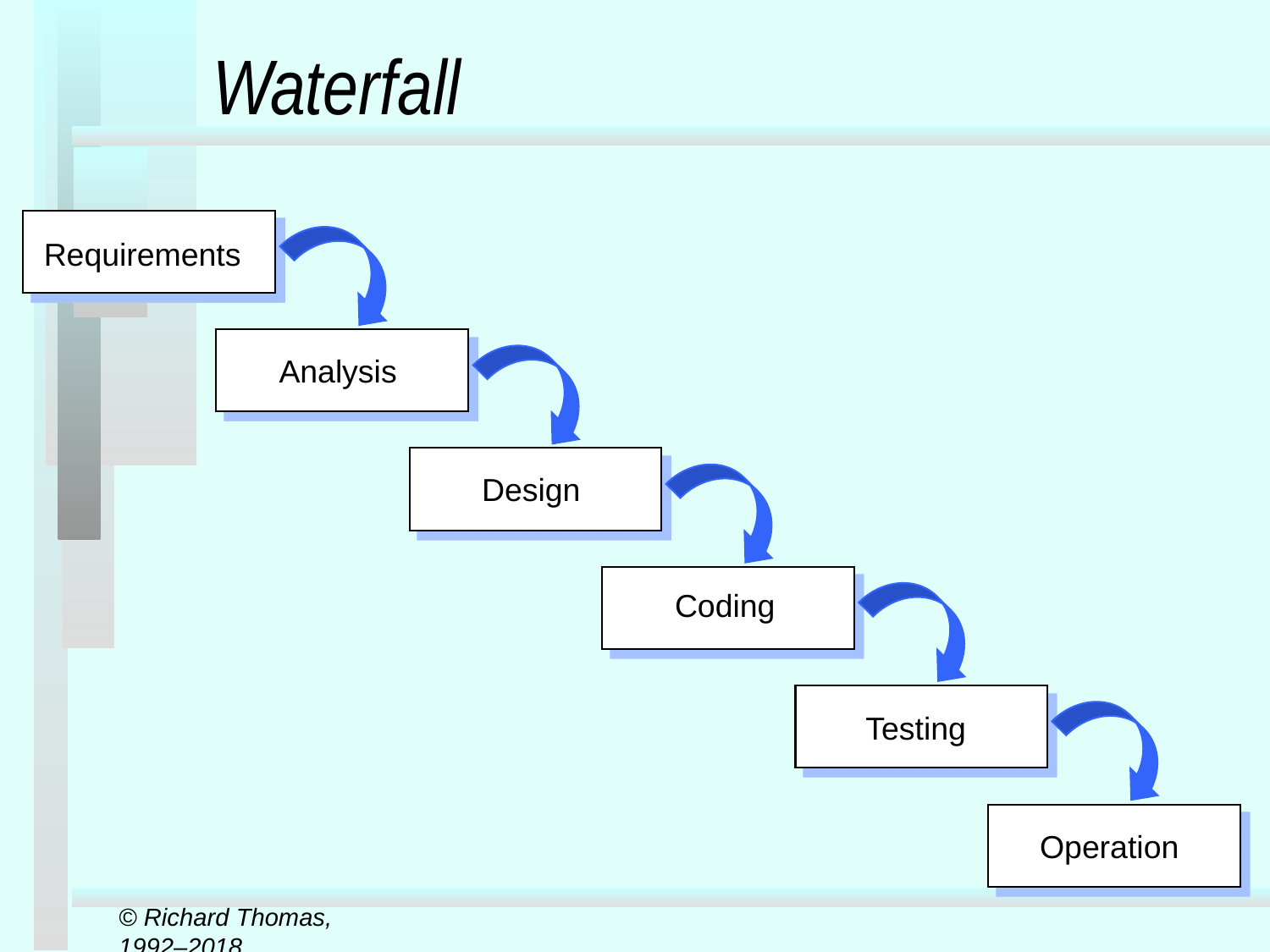

# Waterfall

Requirements

Analysis

Design

Coding

Testing

Operation
© Richard Thomas, 1992–2018